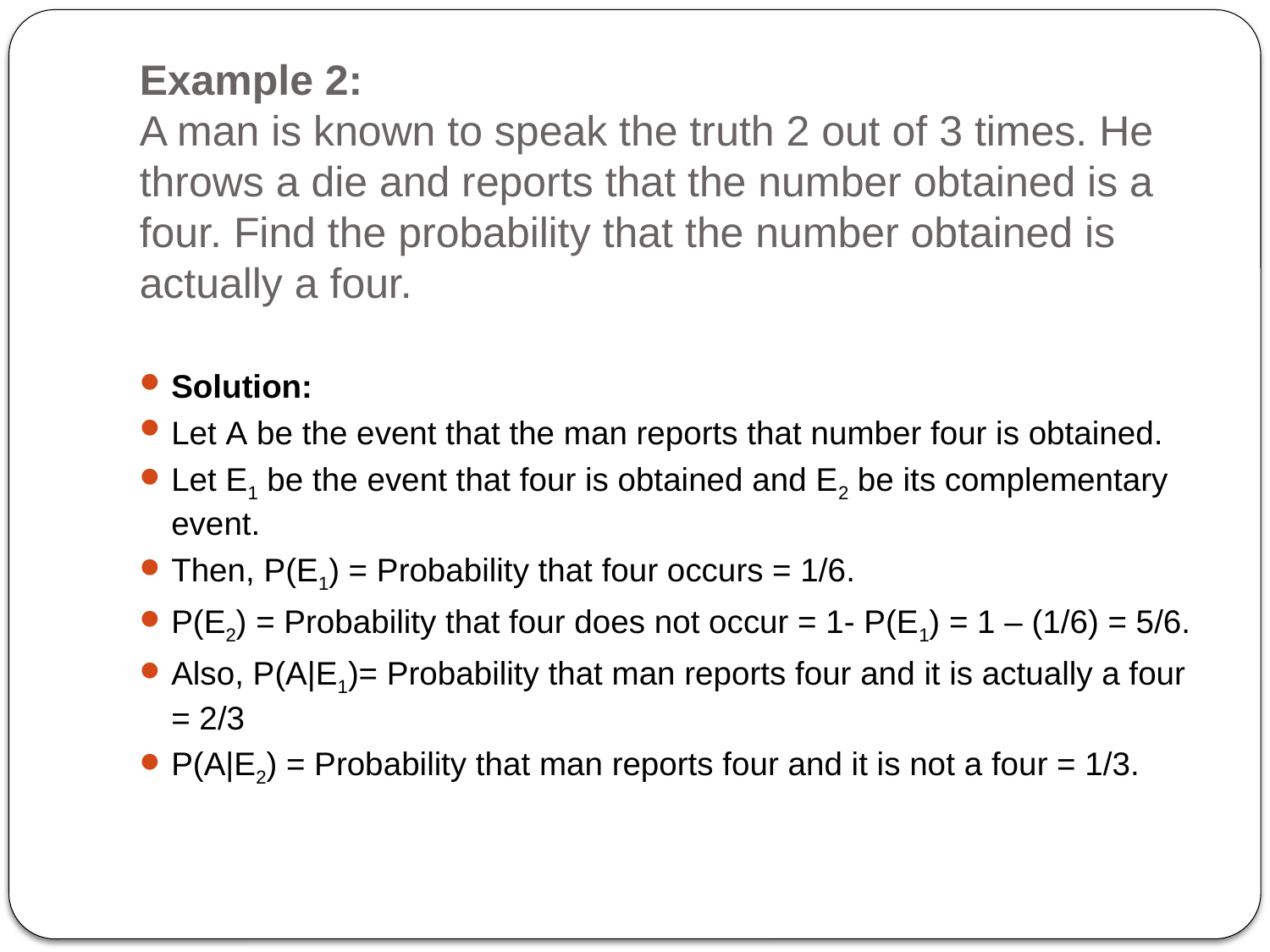

# Example 2: A man is known to speak the truth 2 out of 3 times. He throws a die and reports that the number obtained is a four. Find the probability that the number obtained is actually a four.
Solution:
Let A be the event that the man reports that number four is obtained.
Let E1 be the event that four is obtained and E2 be its complementary event.
Then, P(E1) = Probability that four occurs = 1/6.
P(E2) = Probability that four does not occur = 1- P(E1) = 1 – (1/6) = 5/6.
Also, P(A|E1)= Probability that man reports four and it is actually a four = 2/3
P(A|E2) = Probability that man reports four and it is not a four = 1/3.